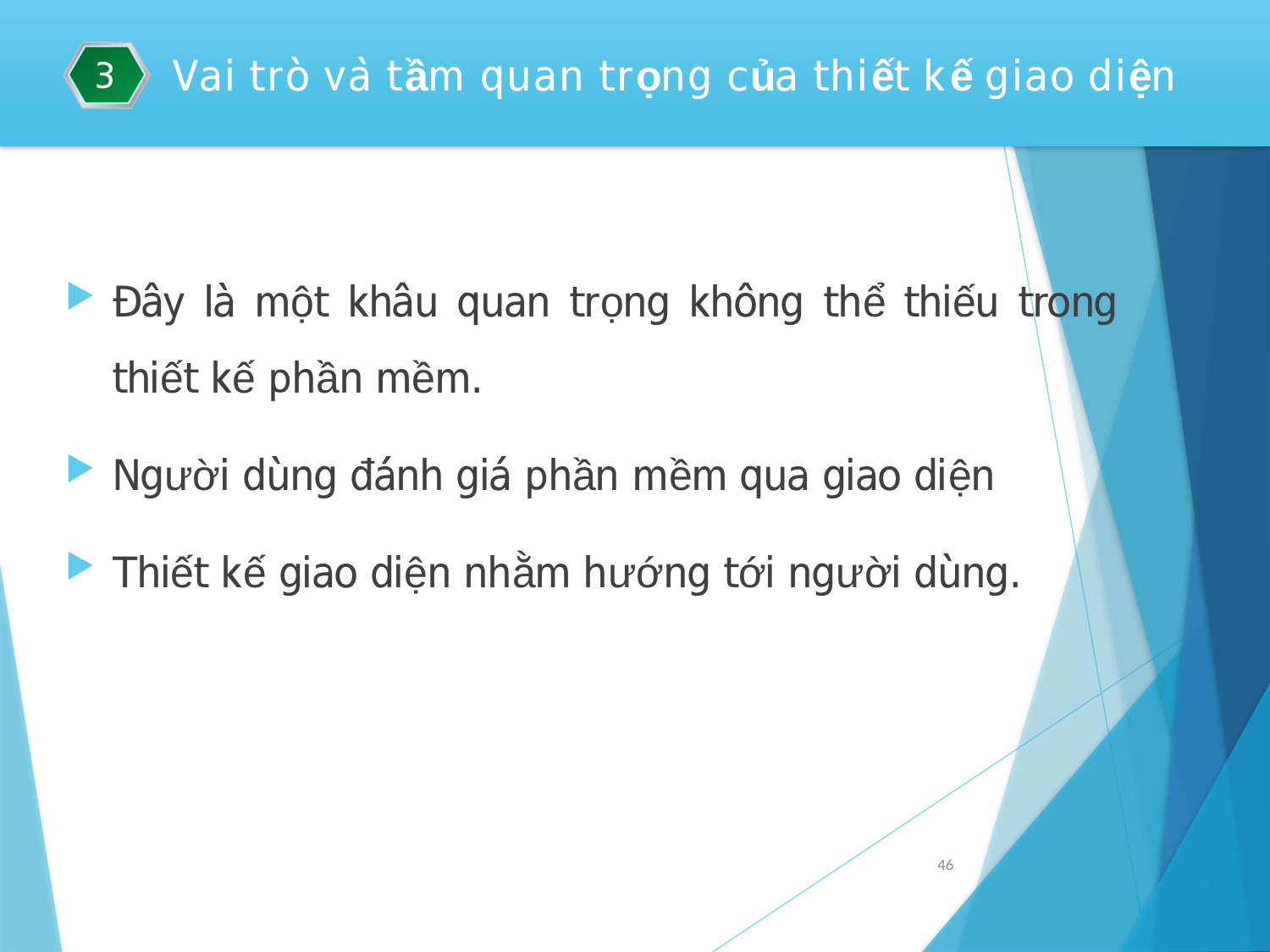

3
Vai trò và tầm quan trọng của thiết kế giao diện
Đây là một khâu quan trọng không thể thiếu trong thiết kế phần mềm.
Người dùng đánh giá phần mềm qua giao diện
Thiết kế giao diện nhằm hướng tới người dùng.

46